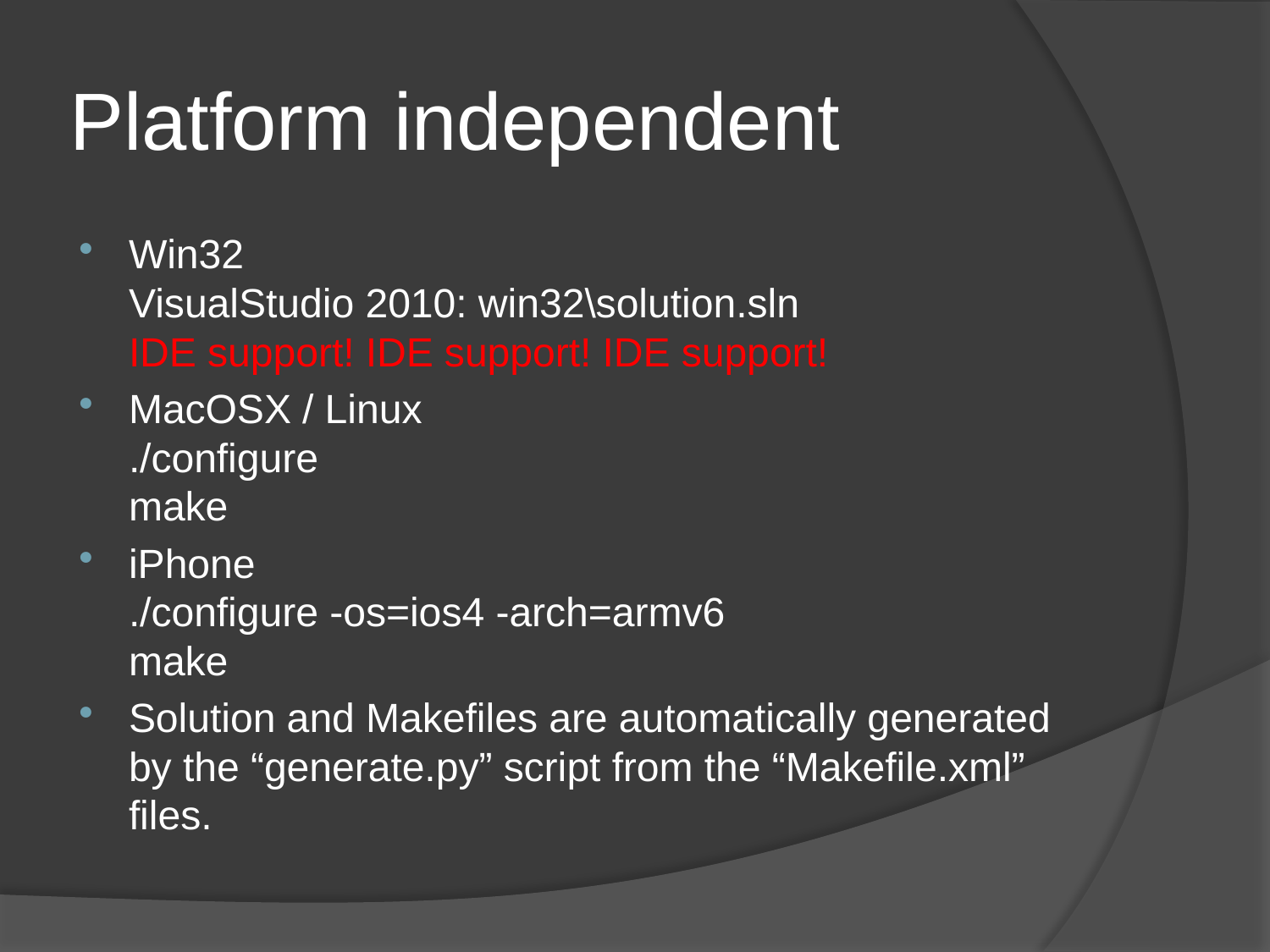

# Platform independent
Win32
VisualStudio 2010: win32\solution.sln
IDE support! IDE support! IDE support!
MacOSX / Linux
./configure
make
iPhone
./configure -os=ios4 -arch=armv6
make
Solution and Makefiles are automatically generated by the “generate.py” script from the “Makefile.xml” files.